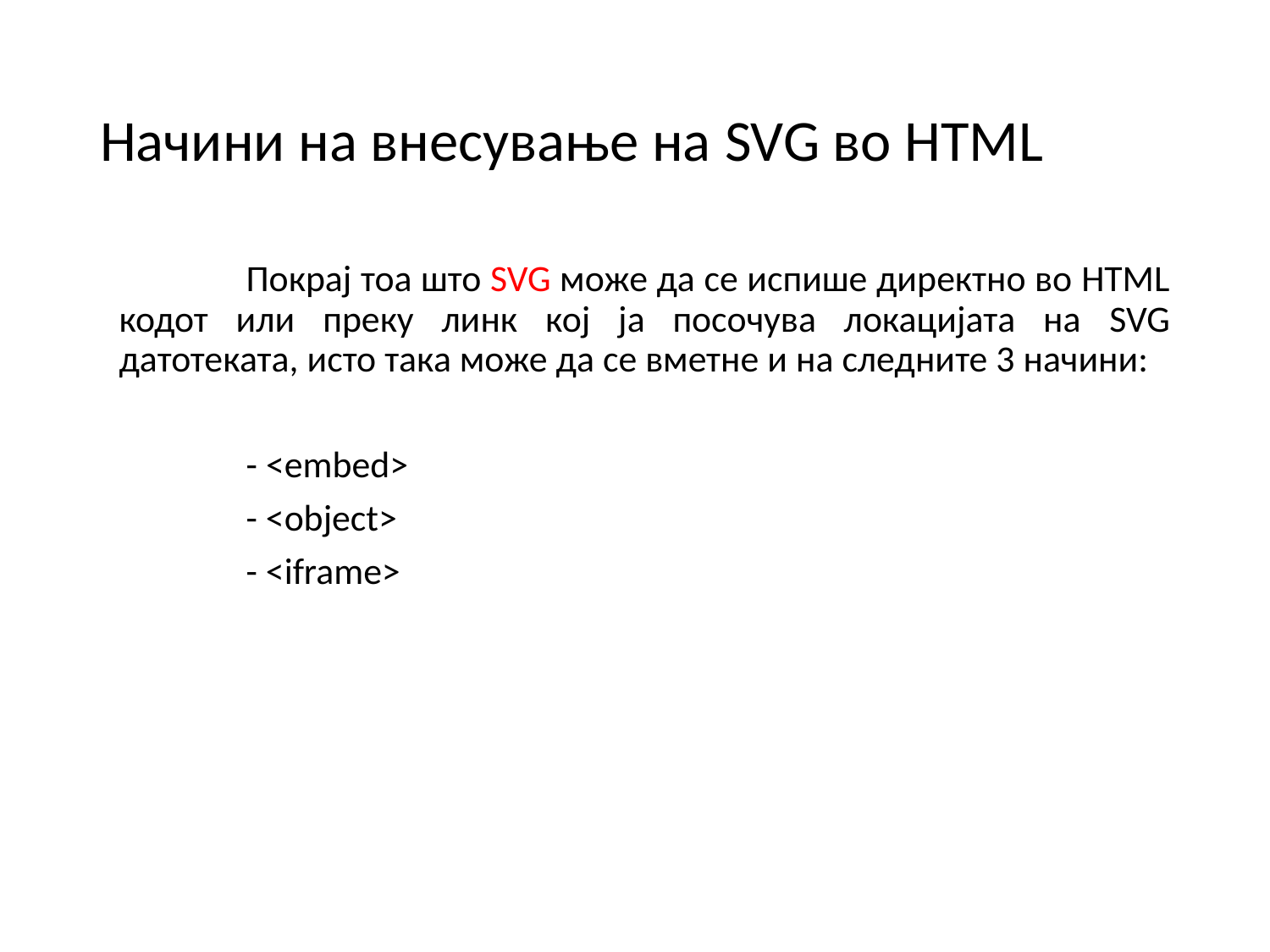

# Начини на внесување на SVG во HTML
	Покрај тоа што SVG може да се испише директно во HTML кодот или преку линк кој ја посочува локацијата на SVG датотеката, исто така може да се вметне и на следните 3 начини:

	- <embed>
	- <object>
	- <iframe>